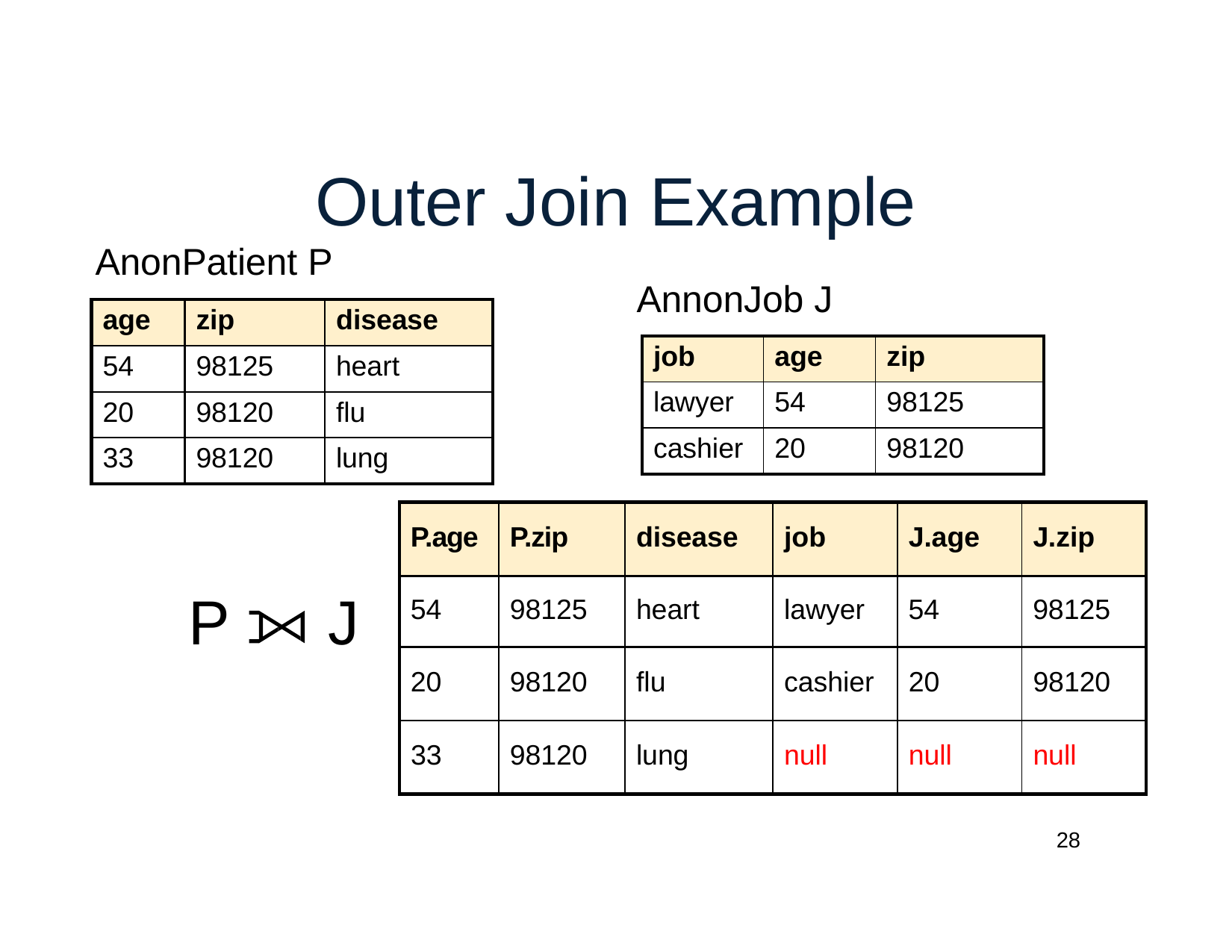

# Outer Join Example
AnonPatient P
AnnonJob J
| age | zip | disease |
| --- | --- | --- |
| 54 | 98125 | heart |
| 20 | 98120 | flu |
| 33 | 98120 | lung |
| job | age | zip |
| --- | --- | --- |
| lawyer | 54 | 98125 |
| cashier | 20 | 98120 |
| P.age | P.zip | disease | job | J.age | J.zip |
| --- | --- | --- | --- | --- | --- |
| 54 | 98125 | heart | lawyer | 54 | 98125 |
| 20 | 98120 | flu | cashier | 20 | 98120 |
| 33 | 98120 | lung | null | null | null |
P	J

28